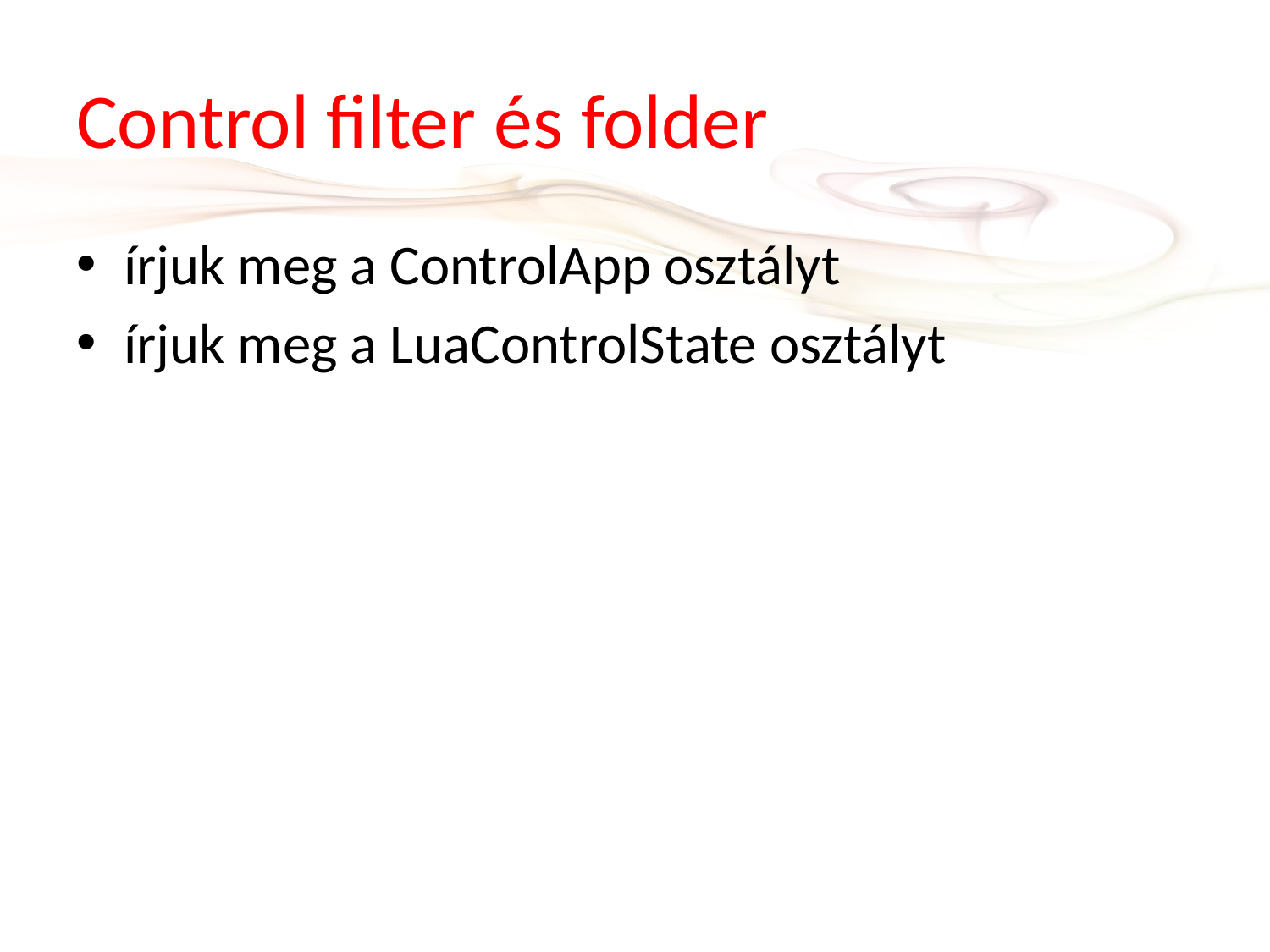

# Control filter és folder
írjuk meg a ControlApp osztályt
írjuk meg a LuaControlState osztályt